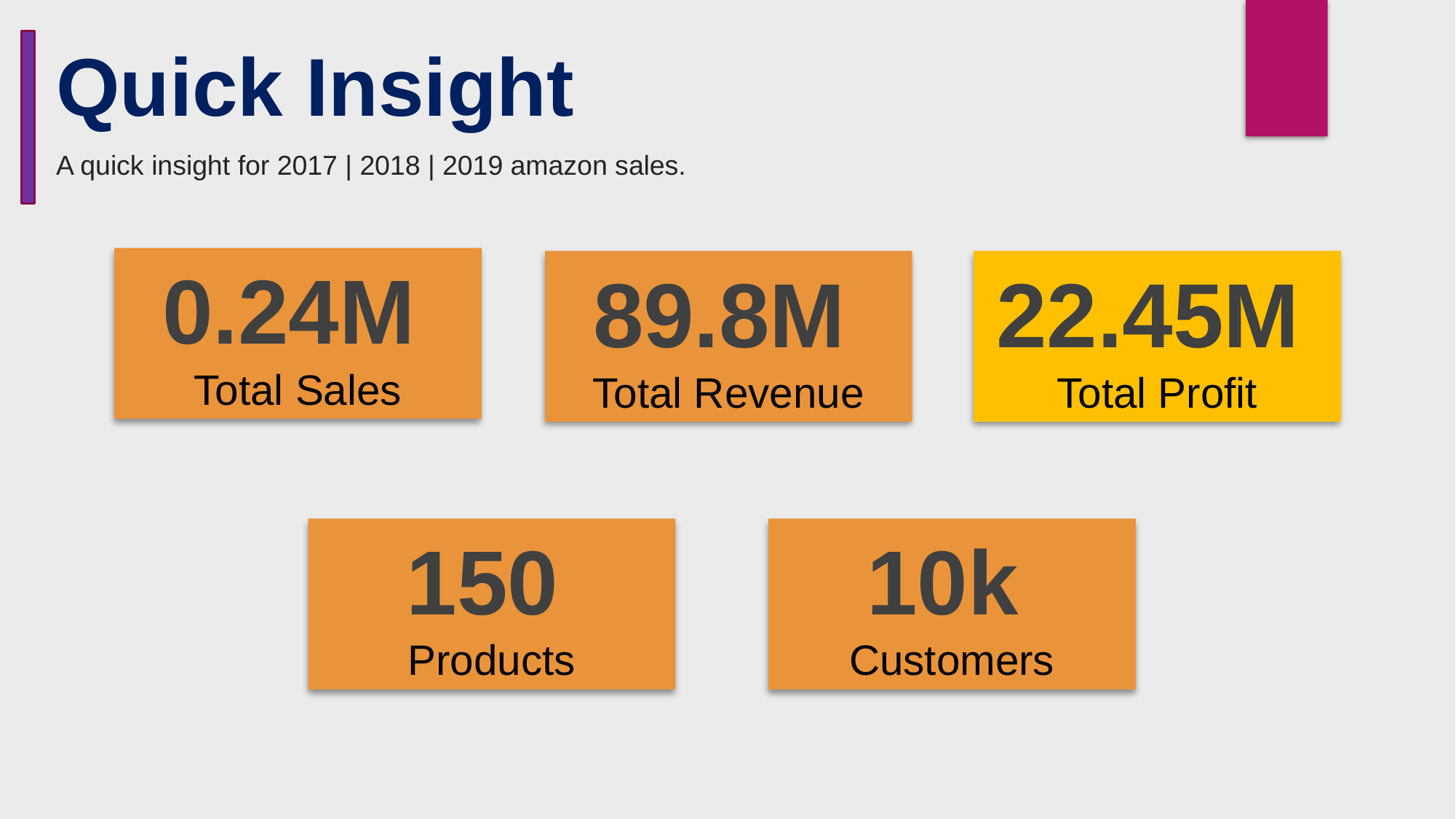

Quick Insight

﻿A quick insight for 2017 | 2018 | 2019 amazon sales.
0.24M
Total Sales
89.8M
Total Revenue
22.45M
Total Profit
150
Products
10k
Customers